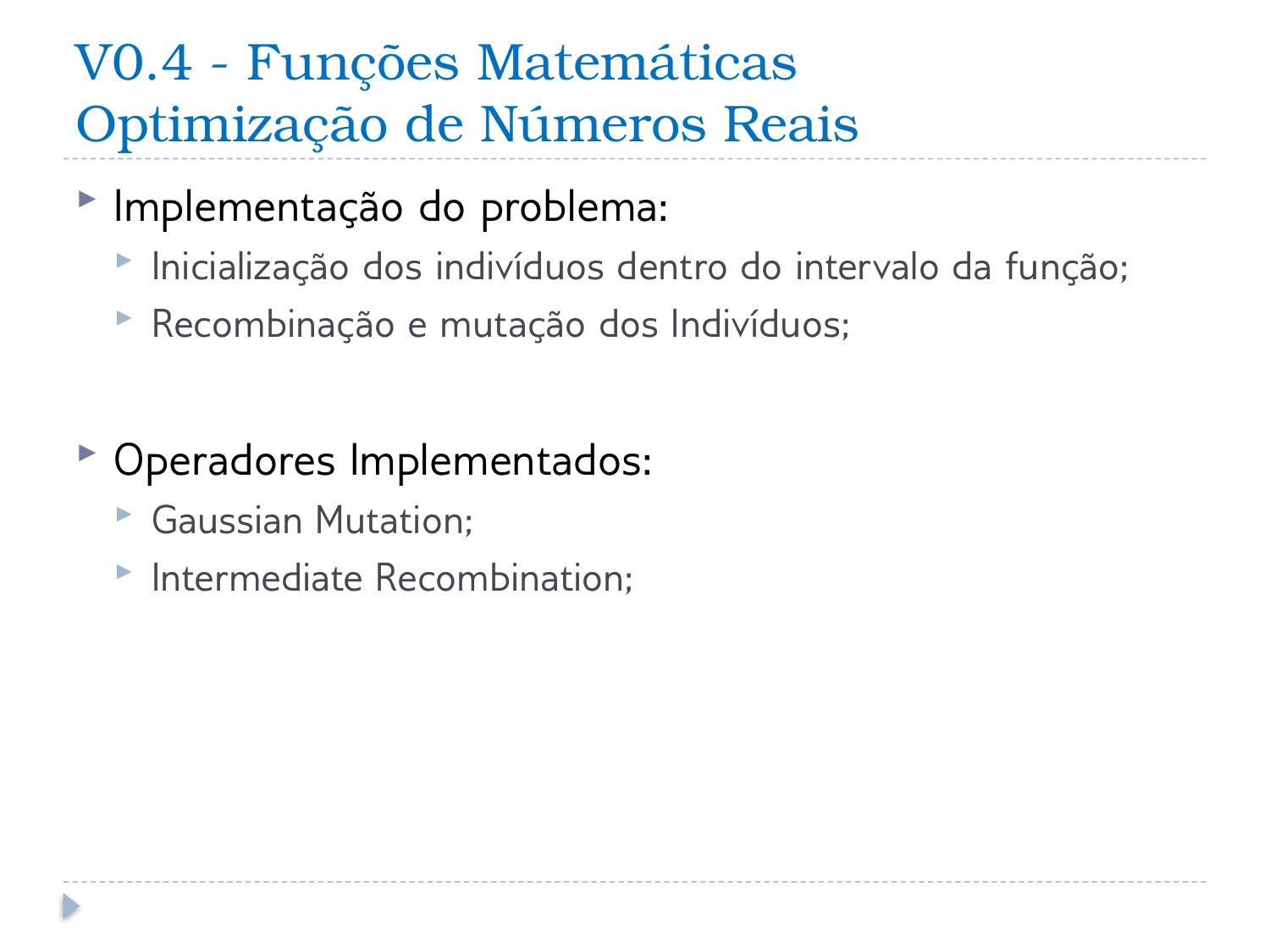

# V0.4 - Funções Matemáticas Optimização de Números Reais
Implementação do problema:
Inicialização dos indivíduos dentro do intervalo da função;
Recombinação e mutação dos Indivíduos;

Operadores Implementados:
Gaussian Mutation;
Intermediate Recombination;